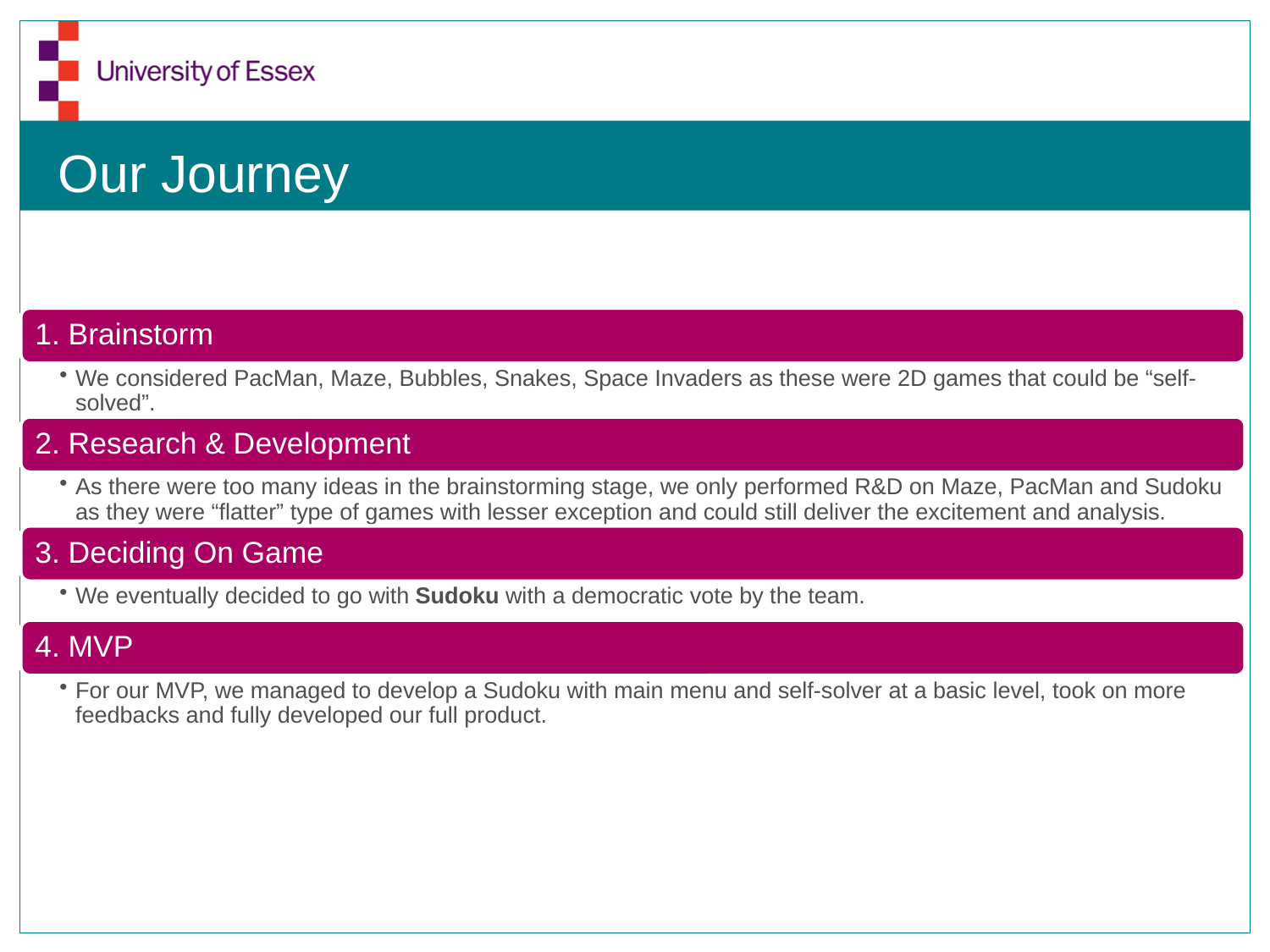

# Our Journey
1. Brainstorm
We considered PacMan, Maze, Bubbles, Snakes, Space Invaders as these were 2D games that could be “self-solved”.
2. Research & Development
As there were too many ideas in the brainstorming stage, we only performed R&D on Maze, PacMan and Sudoku as they were “flatter” type of games with lesser exception and could still deliver the excitement and analysis.
3. Deciding On Game
We eventually decided to go with Sudoku with a democratic vote by the team.
4. MVP
For our MVP, we managed to develop a Sudoku with main menu and self-solver at a basic level, took on more feedbacks and fully developed our full product.